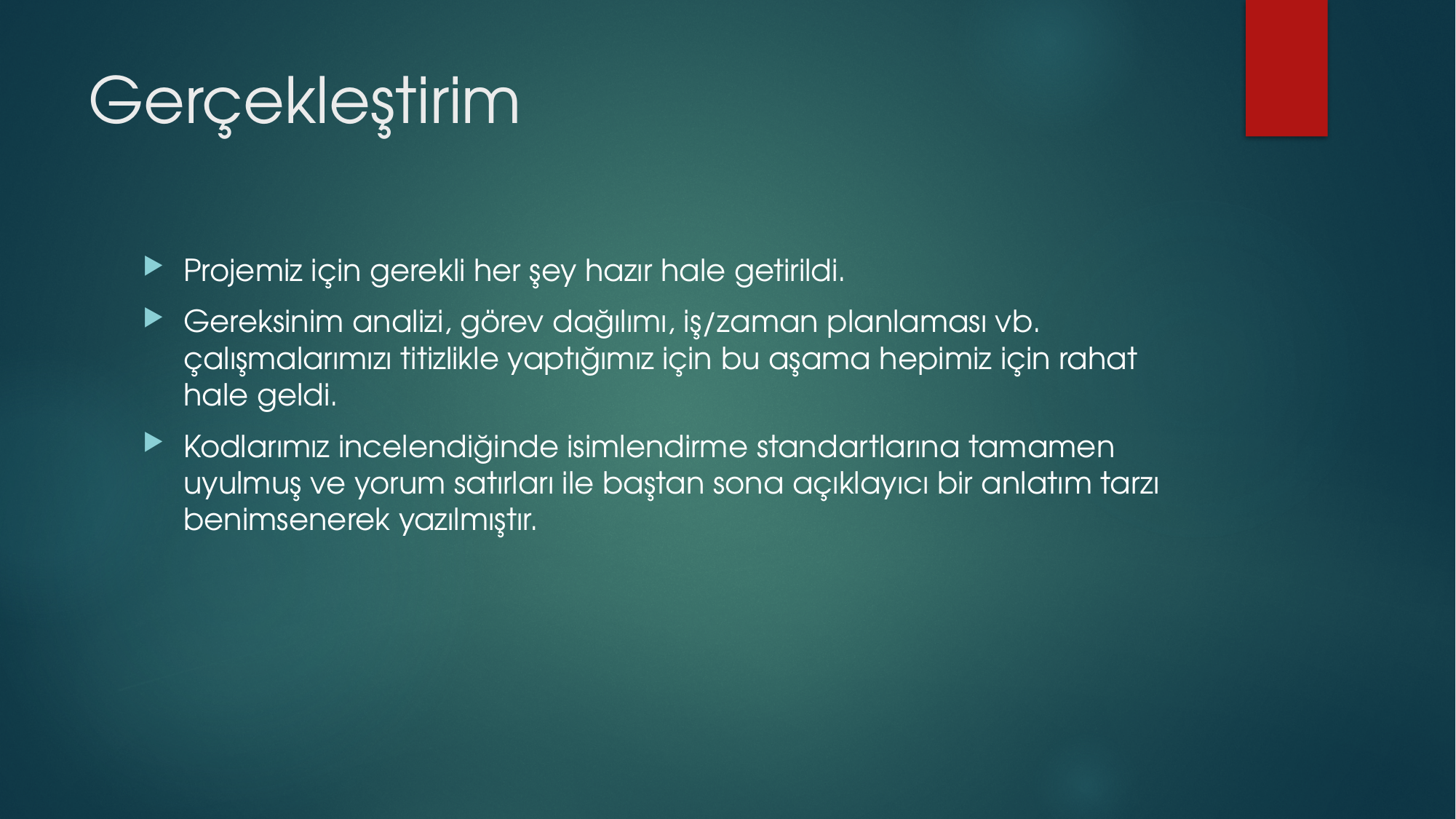

# Gerçekleştirim
Projemiz için gerekli her şey hazır hale getirildi.
Gereksinim analizi, görev dağılımı, iş/zaman planlaması vb. çalışmalarımızı titizlikle yaptığımız için bu aşama hepimiz için rahat hale geldi.
Kodlarımız incelendiğinde isimlendirme standartlarına tamamen uyulmuş ve yorum satırları ile baştan sona açıklayıcı bir anlatım tarzı benimsenerek yazılmıştır.